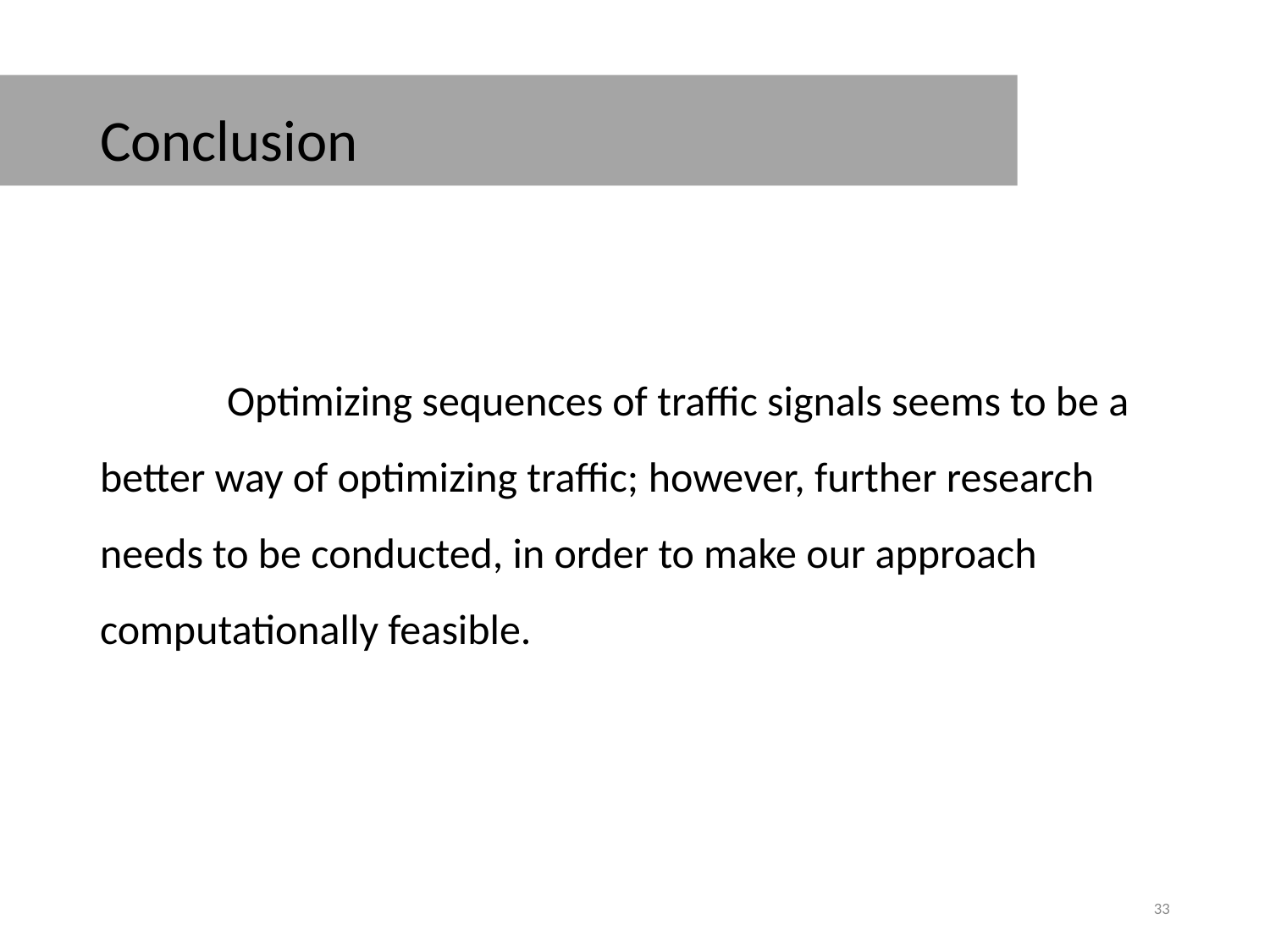

# Conclusion

	Optimizing sequences of traffic signals seems to be a better way of optimizing traffic; however, further research needs to be conducted, in order to make our approach computationally feasible.
33